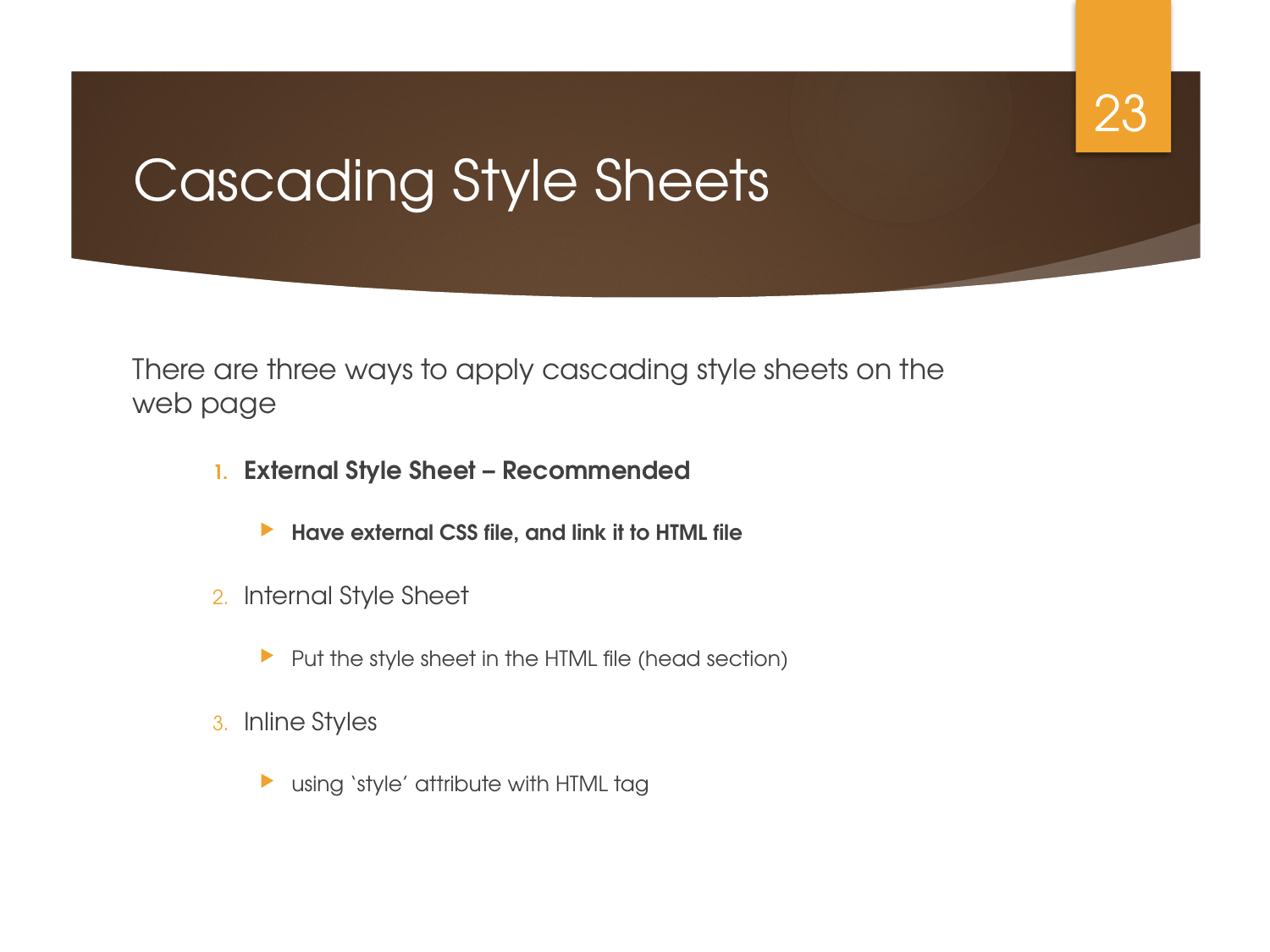

23
# Cascading Style Sheets
There are three ways to apply cascading style sheets on the web page
External Style Sheet – Recommended
Have external CSS file, and link it to HTML file
Internal Style Sheet
Put the style sheet in the HTML file (head section)
Inline Styles
using ‘style’ attribute with HTML tag